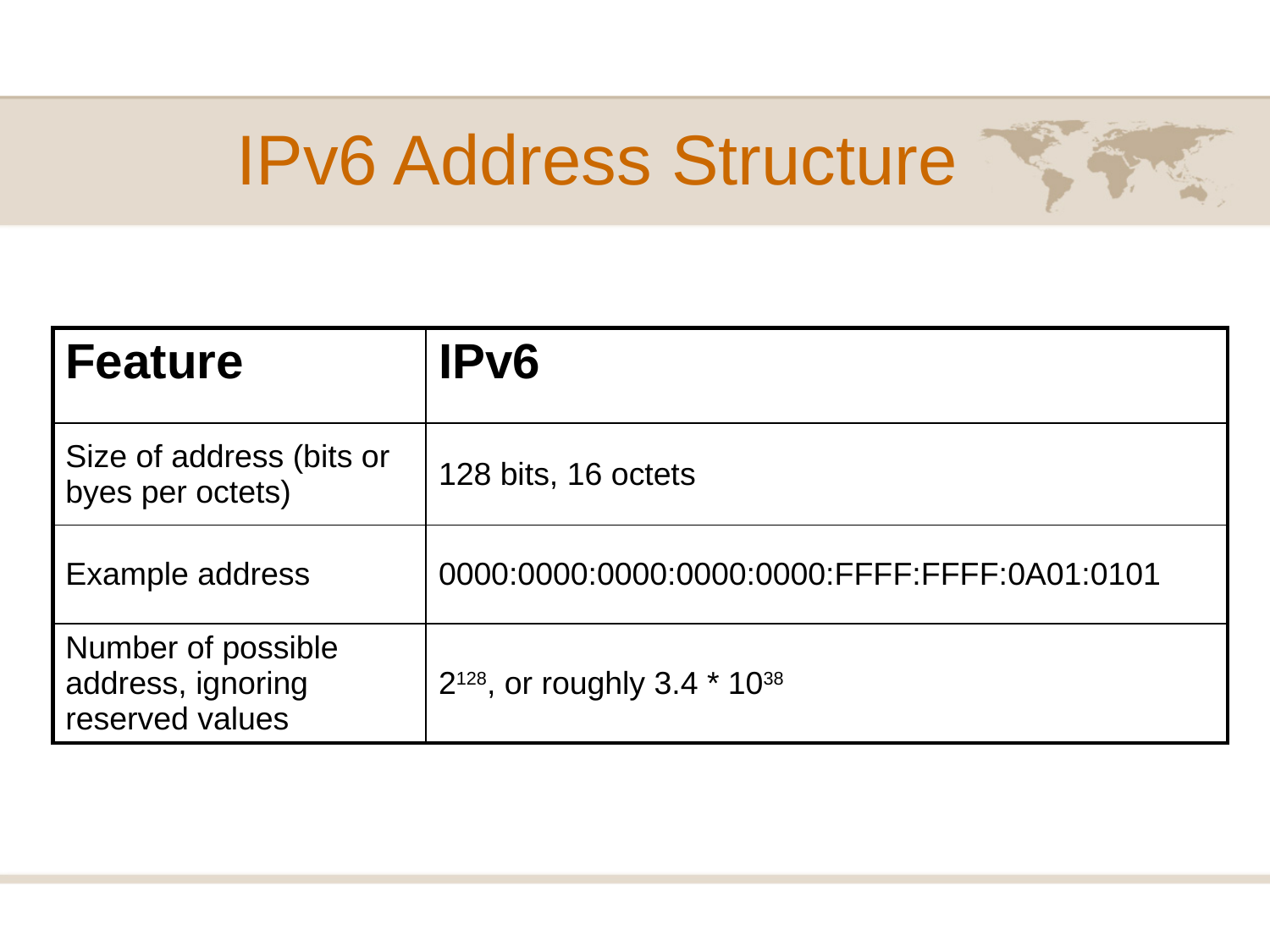

IPv6 Address Structure
| Feature | IPv6 |
| --- | --- |
| Size of address (bits or byes per octets) | 128 bits, 16 octets |
| Example address | 0000:0000:0000:0000:0000:FFFF:FFFF:0A01:0101 |
| Number of possible address, ignoring reserved values | 2128, or roughly 3.4 \* 1038 |